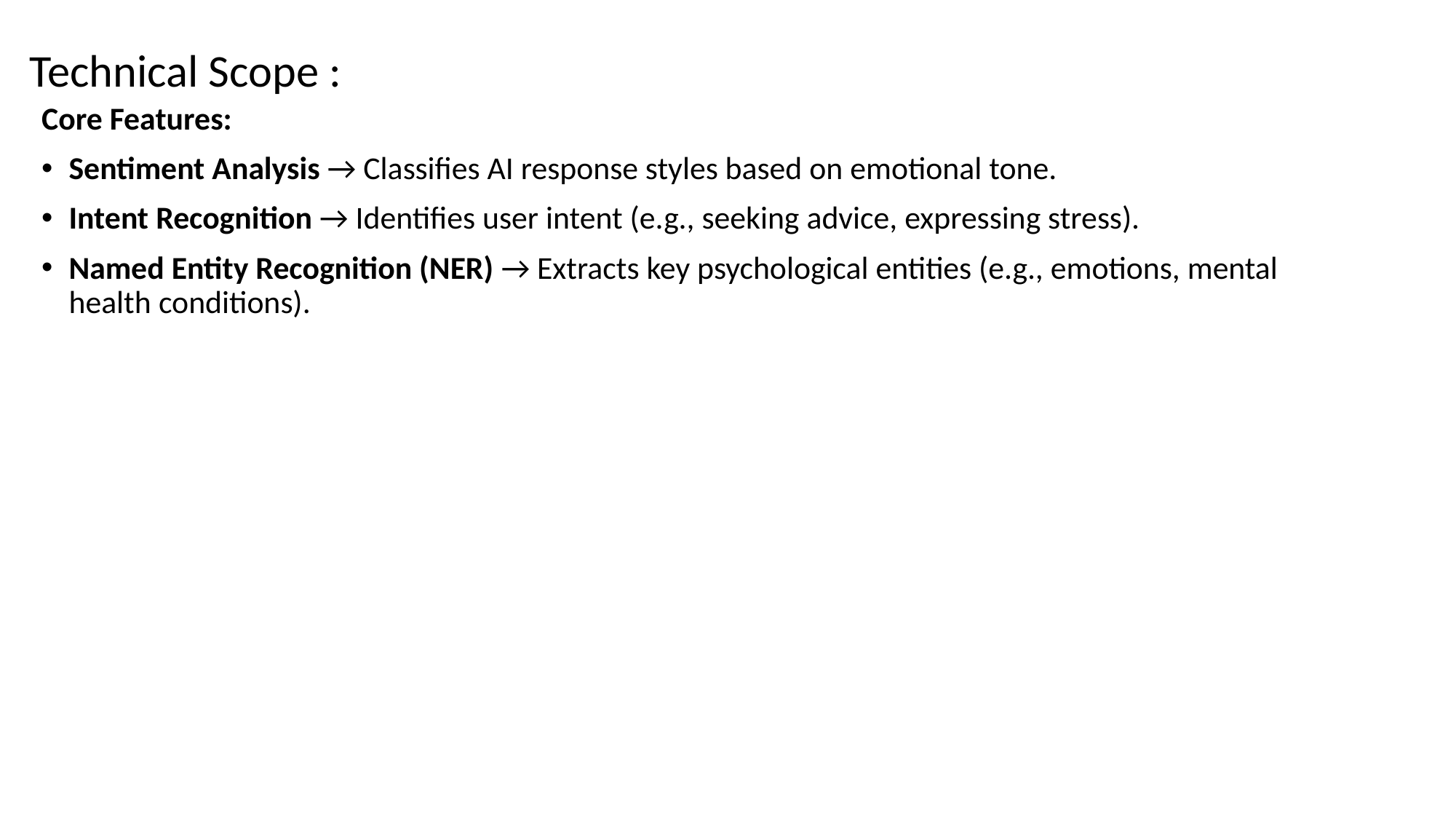

# Technical Scope :
Core Features:
Sentiment Analysis → Classifies AI response styles based on emotional tone.
Intent Recognition → Identifies user intent (e.g., seeking advice, expressing stress).
Named Entity Recognition (NER) → Extracts key psychological entities (e.g., emotions, mental health conditions).